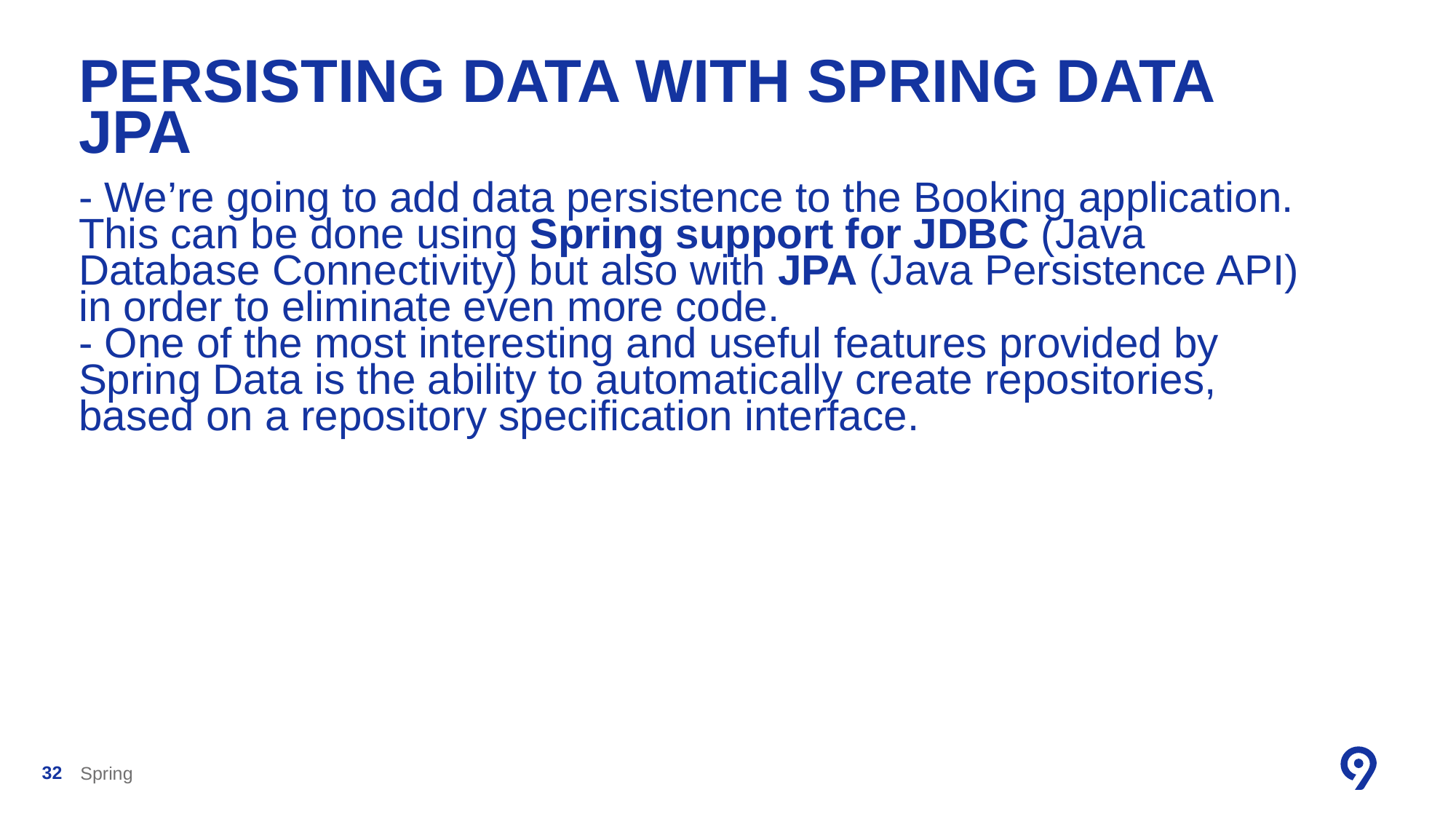

# Persisting data with Spring Data JPA
- We’re going to add data persistence to the Booking application.
This can be done using Spring support for JDBC (Java Database Connectivity) but also with JPA (Java Persistence API) in order to eliminate even more code.
- One of the most interesting and useful features provided by Spring Data is the ability to automatically create repositories, based on a repository specification interface.

Spring
32